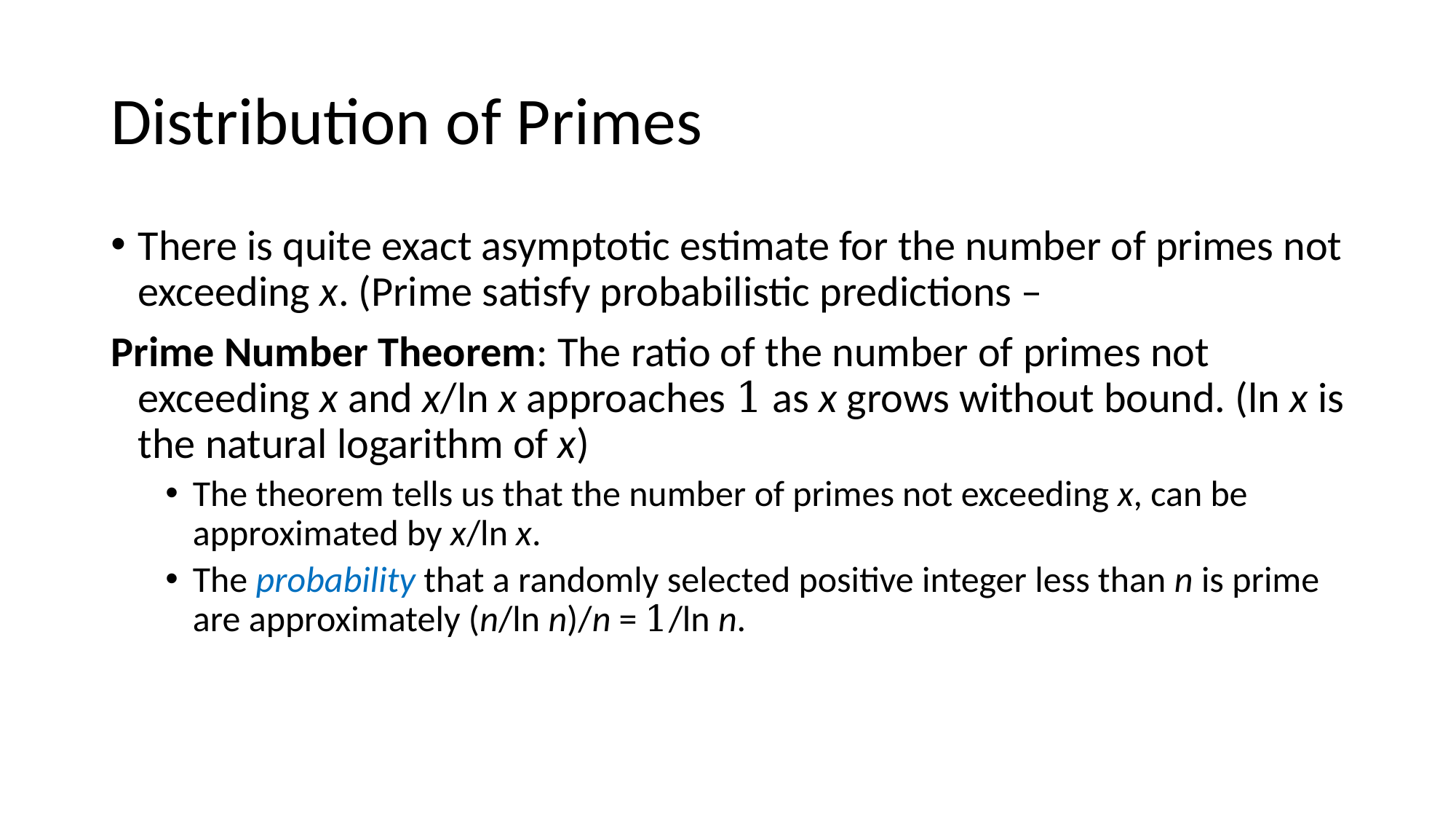

# Distribution of Primes
There is quite exact asymptotic estimate for the number of primes not exceeding x. (Prime satisfy probabilistic predictions –
Prime Number Theorem: The ratio of the number of primes not exceeding x and x/ln x approaches 1 as x grows without bound. (ln x is the natural logarithm of x)
The theorem tells us that the number of primes not exceeding x, can be approximated by x/ln x.
The probability that a randomly selected positive integer less than n is prime are approximately (n/ln n)/n = 1/ln n.